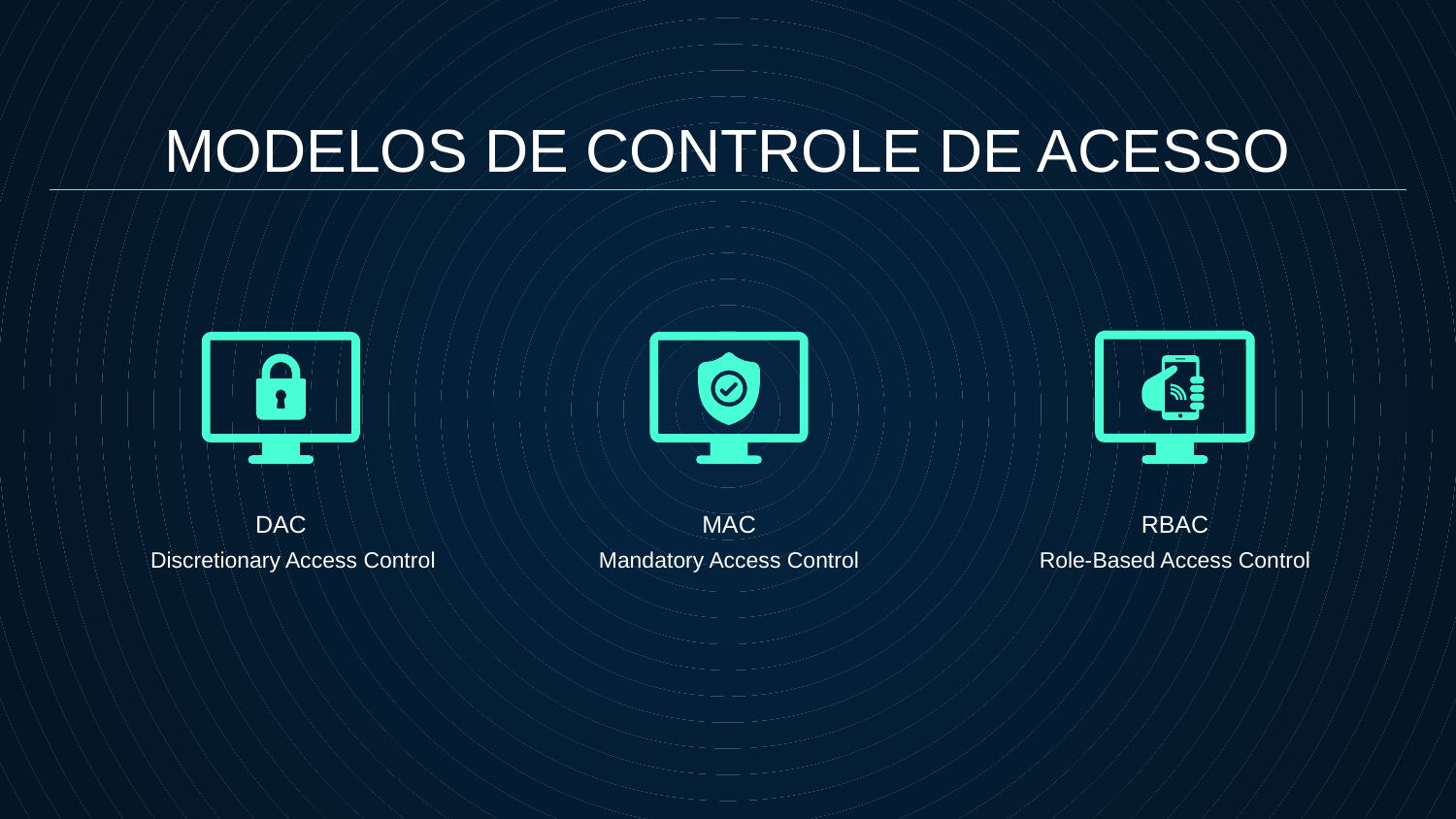

MODELOS DE CONTROLE DE ACESSO

# DAC
MAC
RBAC
Discretionary Access Control
Mandatory Access Control
Role-Based Access Control